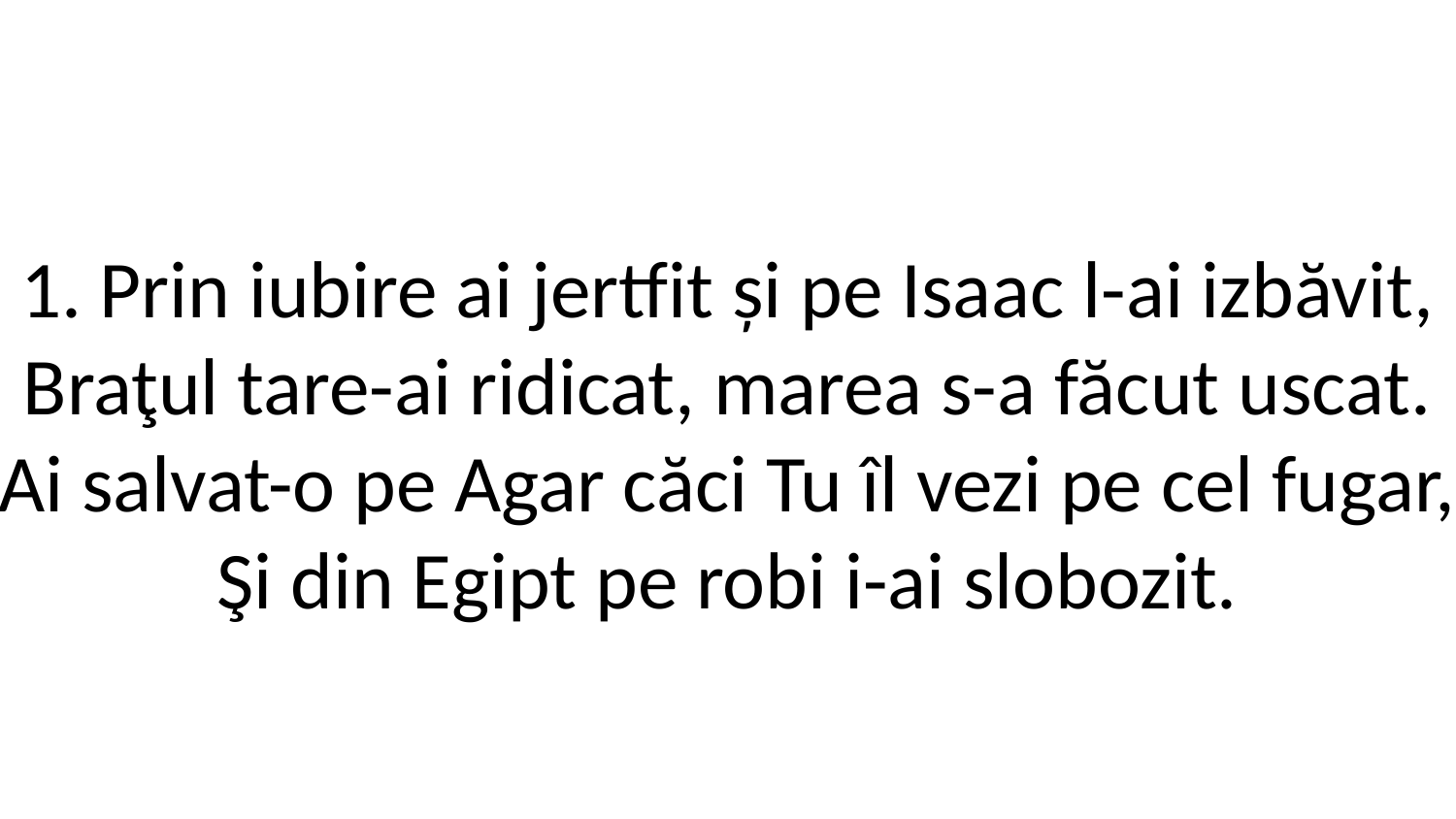

1. Prin iubire ai jertfit și pe Isaac l-ai izbăvit,
Braţul tare-ai ridicat, marea s-a făcut uscat.
Ai salvat-o pe Agar căci Tu îl vezi pe cel fugar,
Şi din Egipt pe robi i-ai slobozit.